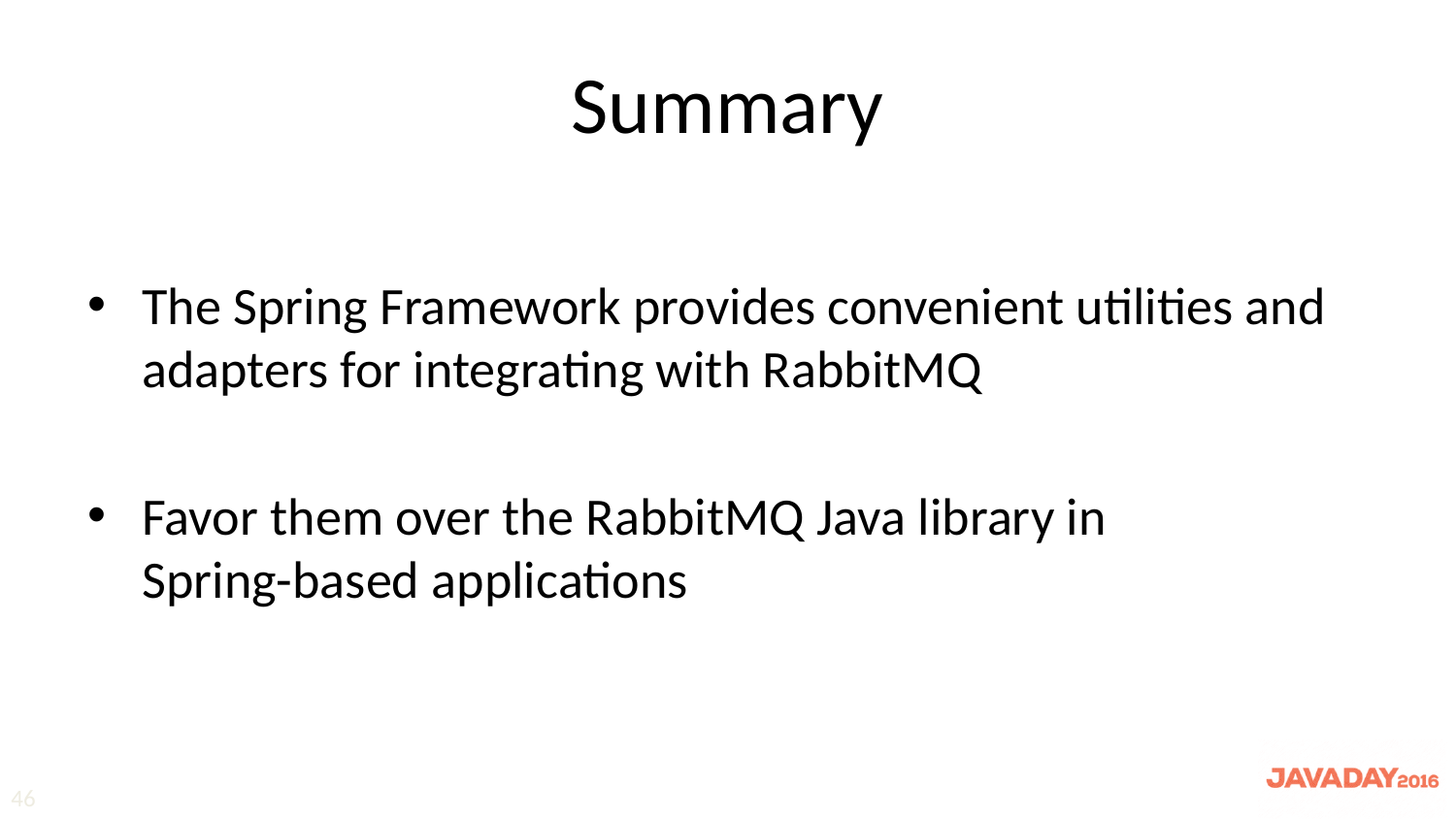

# Summary

The Spring Framework provides convenient utilities and adapters for integrating with RabbitMQ

Favor them over the RabbitMQ Java library in
Spring-based applications

46